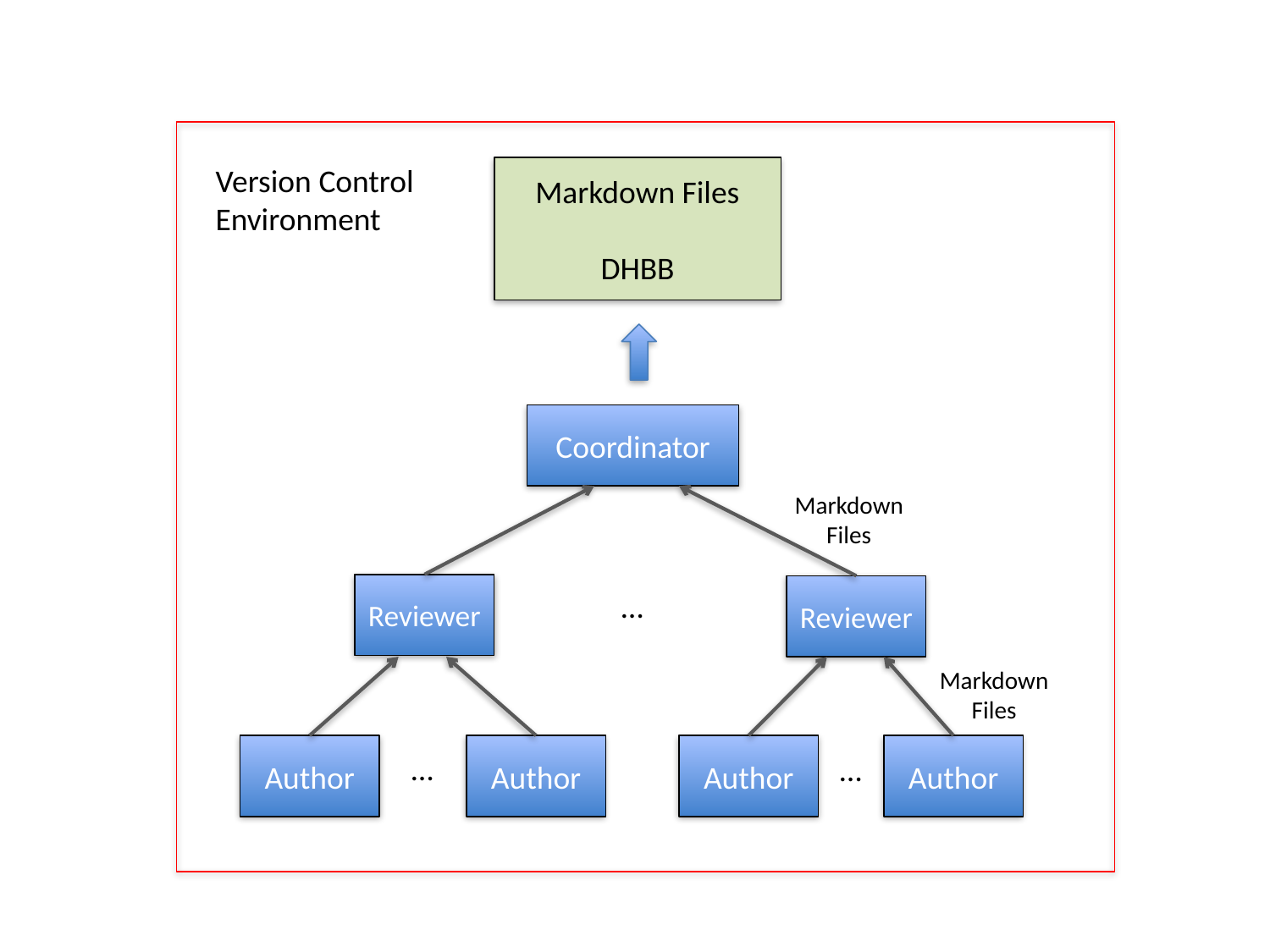

Version Control
Environment
Markdown Files

DHBB

Coordinator
Markdown
Files
Reviewer
Reviewer
…
Markdown
Files
Author
Author
Author
Author
…
…